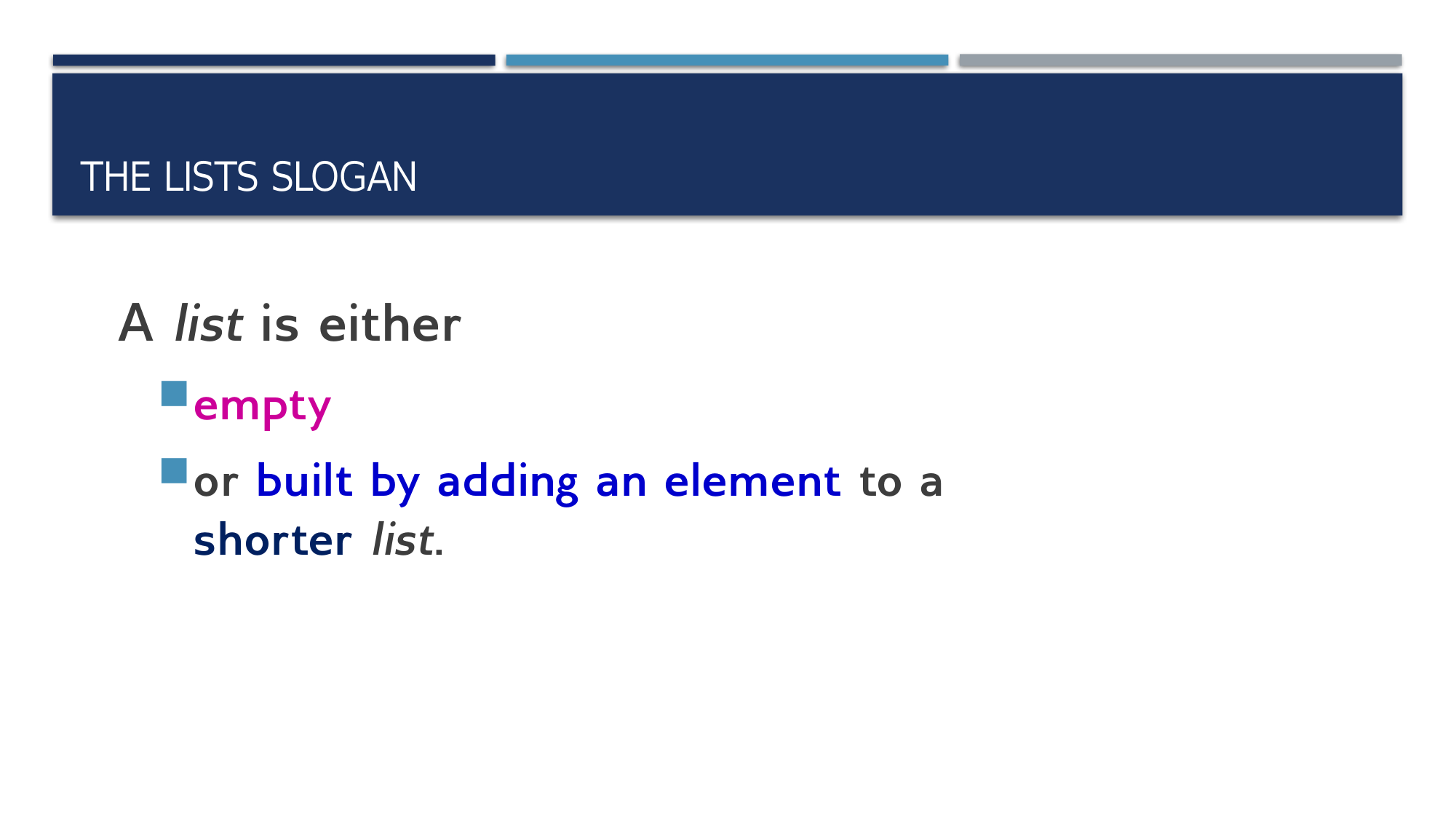

# The lists slogan
A list is either
empty
or built by adding an element to a shorter list.